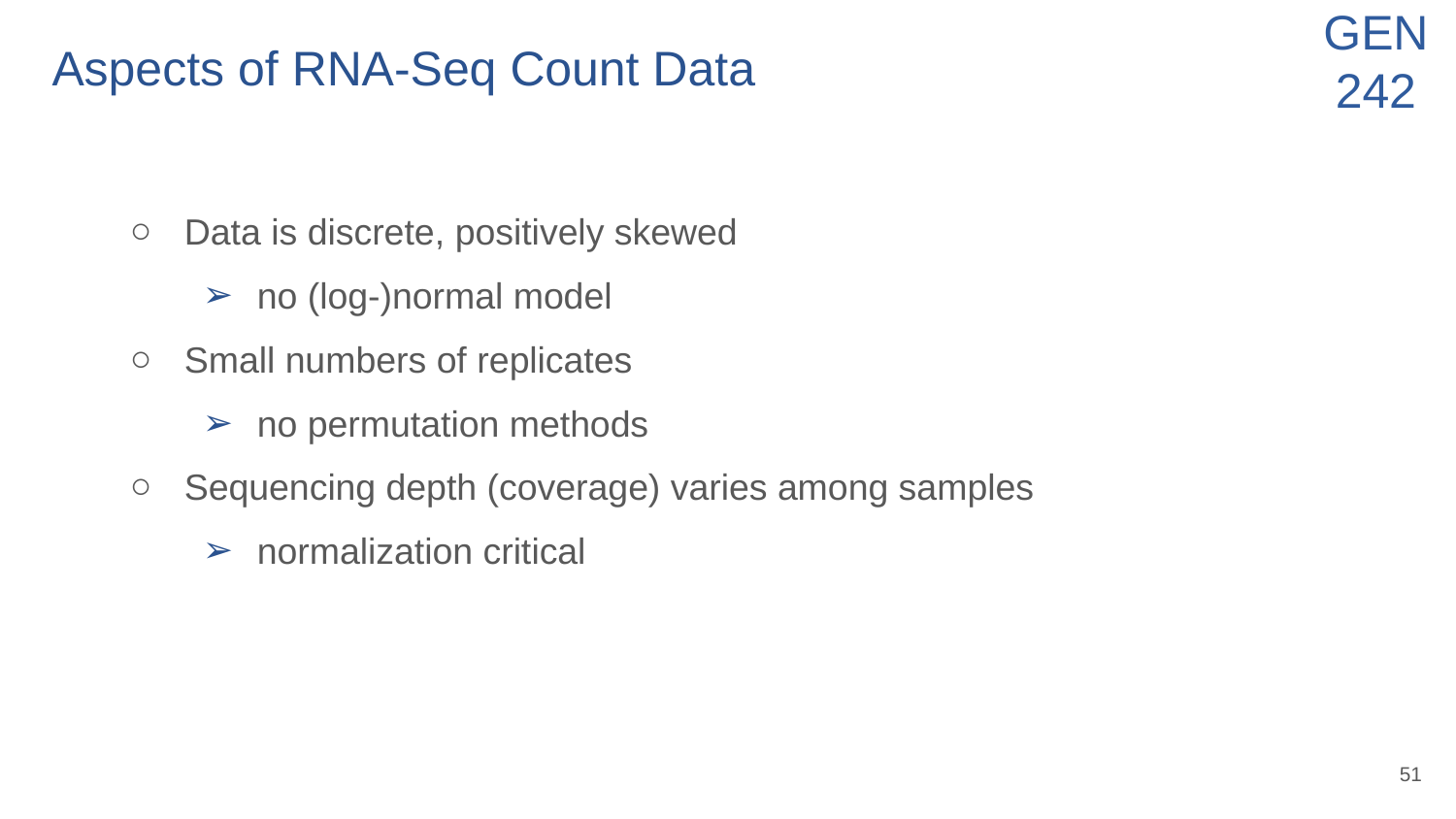

# Aspects of RNA-Seq Count Data
Data is discrete, positively skewed
no (log-)normal model
Small numbers of replicates
no permutation methods
Sequencing depth (coverage) varies among samples
normalization critical
51